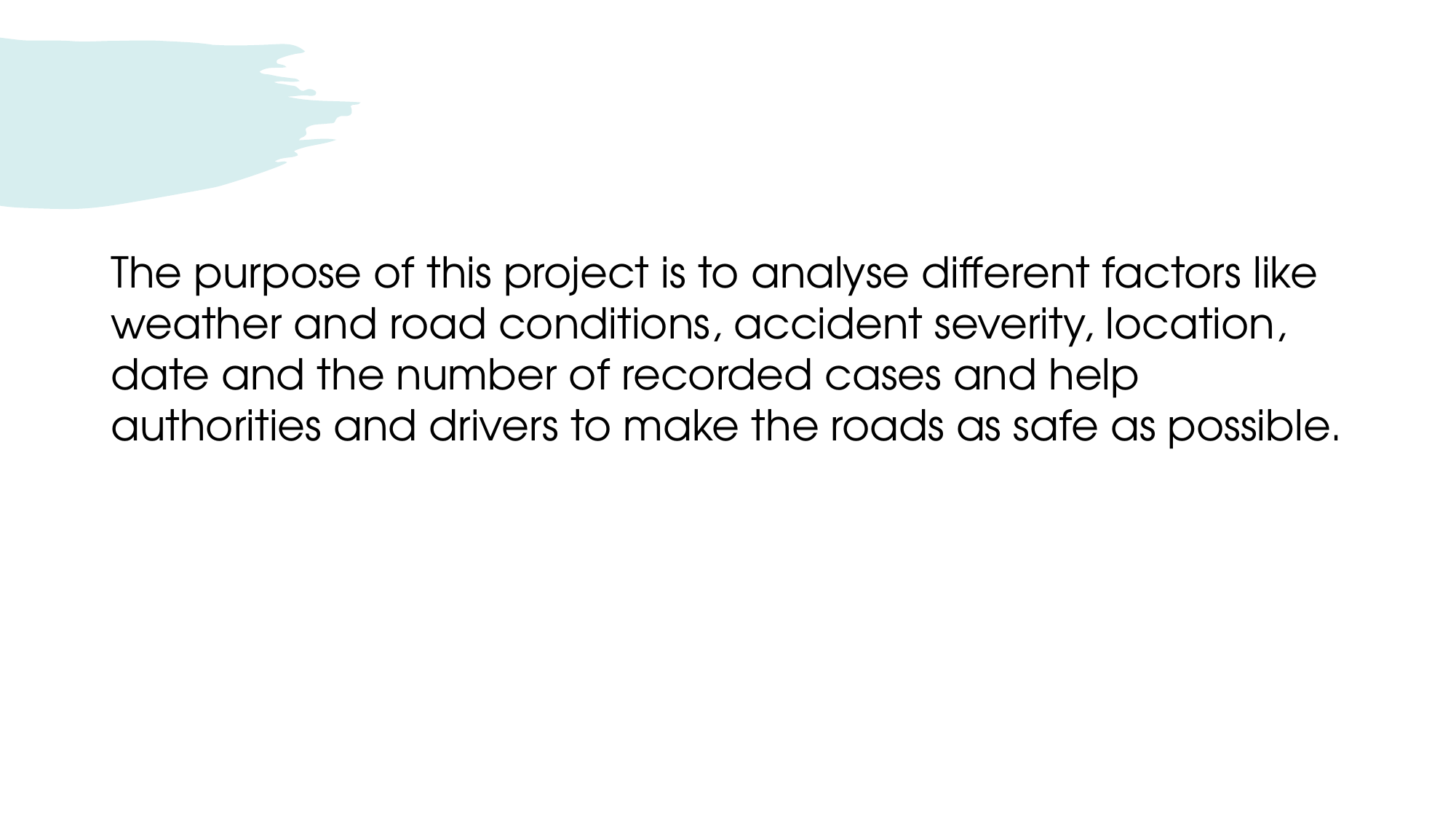

#
The purpose of this project is to analyse different factors like weather and road conditions, accident severity, location, date and the number of recorded cases and help authorities and drivers to make the roads as safe as possible.